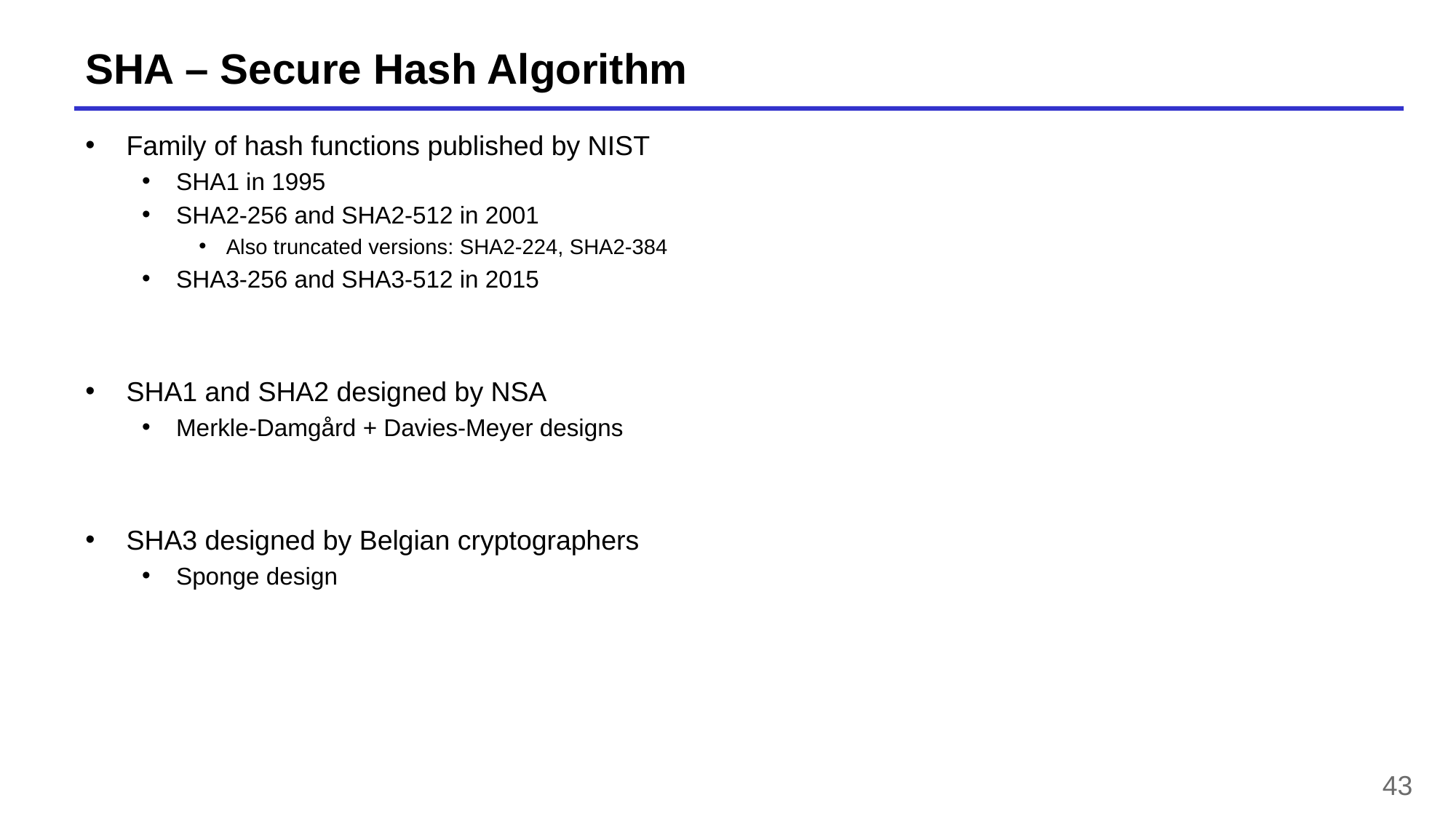

# SHA – Secure Hash Algorithm
Family of hash functions published by NIST
SHA1 in 1995
SHA2-256 and SHA2-512 in 2001
Also truncated versions: SHA2-224, SHA2-384
SHA3-256 and SHA3-512 in 2015

SHA1 and SHA2 designed by NSA
Merkle-Damgård + Davies-Meyer designs

SHA3 designed by Belgian cryptographers
Sponge design

43